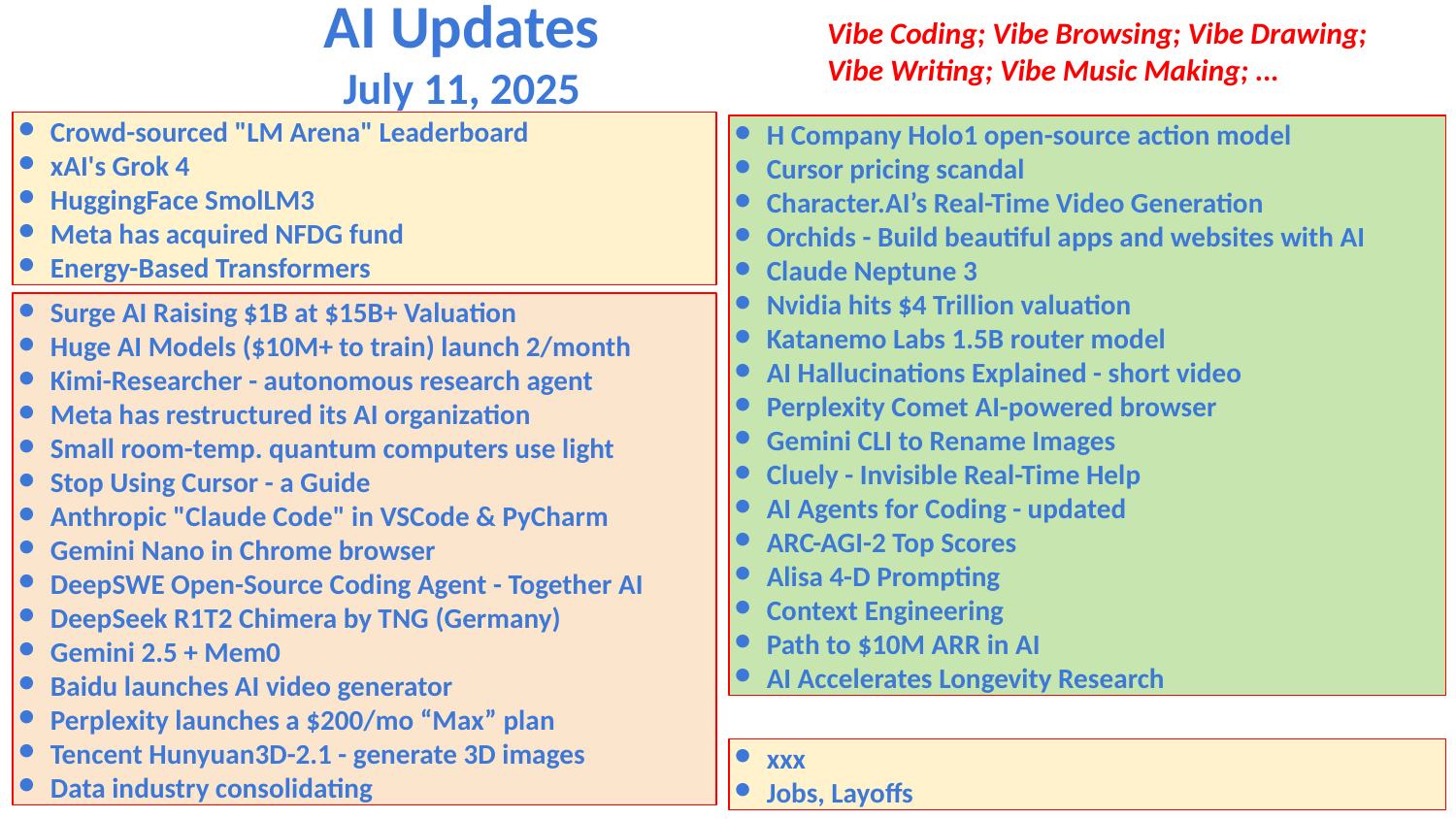

AI Updates
July 11, 2025
Vibe Coding; Vibe Browsing; Vibe Drawing;
Vibe Writing; Vibe Music Making; ...
Crowd-sourced "LM Arena" Leaderboard
xAI's Grok 4
HuggingFace SmolLM3
Meta has acquired NFDG fund
Energy-Based Transformers
H Company Holo1 open-source action model
Cursor pricing scandal
Character.AI’s Real-Time Video Generation
Orchids - Build beautiful apps and websites with AI
Claude Neptune 3
Nvidia hits $4 Trillion valuation
Katanemo Labs 1.5B router model
AI Hallucinations Explained - short video
Perplexity Comet AI-powered browser
Gemini CLI to Rename Images
Cluely - Invisible Real-Time Help
AI Agents for Coding - updated
ARC-AGI-2 Top Scores
Alisa 4-D Prompting
Context Engineering
Path to $10M ARR in AI
AI Accelerates Longevity Research
Surge AI Raising $1B at $15B+ Valuation
Huge AI Models ($10M+ to train) launch 2/month
Kimi-Researcher - autonomous research agent
Meta has restructured its AI organization
Small room-temp. quantum computers use light
Stop Using Cursor - a Guide
Anthropic "Claude Code" in VSCode & PyCharm
Gemini Nano in Chrome browser
DeepSWE Open-Source Coding Agent - Together AI
DeepSeek R1T2 Chimera by TNG (Germany)
Gemini 2.5 + Mem0
Baidu launches AI video generator
Perplexity launches a $200/mo “Max” plan
Tencent Hunyuan3D-2.1 - generate 3D images
Data industry consolidating
xxx
Jobs, Layoffs